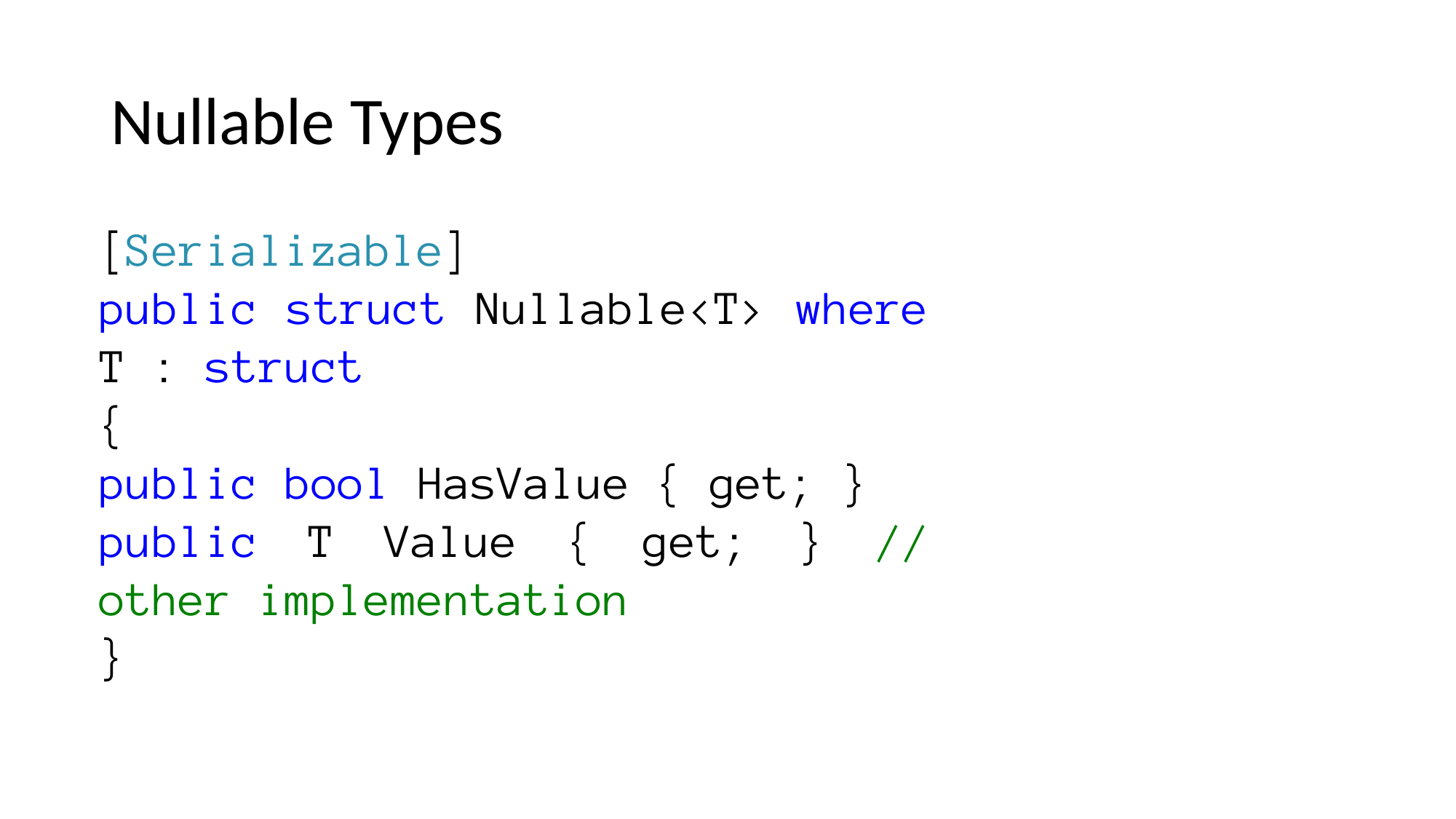

# Nullable Types
[Serializable]
public struct Nullable<T> where T : struct
{
public bool HasValue { get; }
public T Value { get; } // other implementation
}